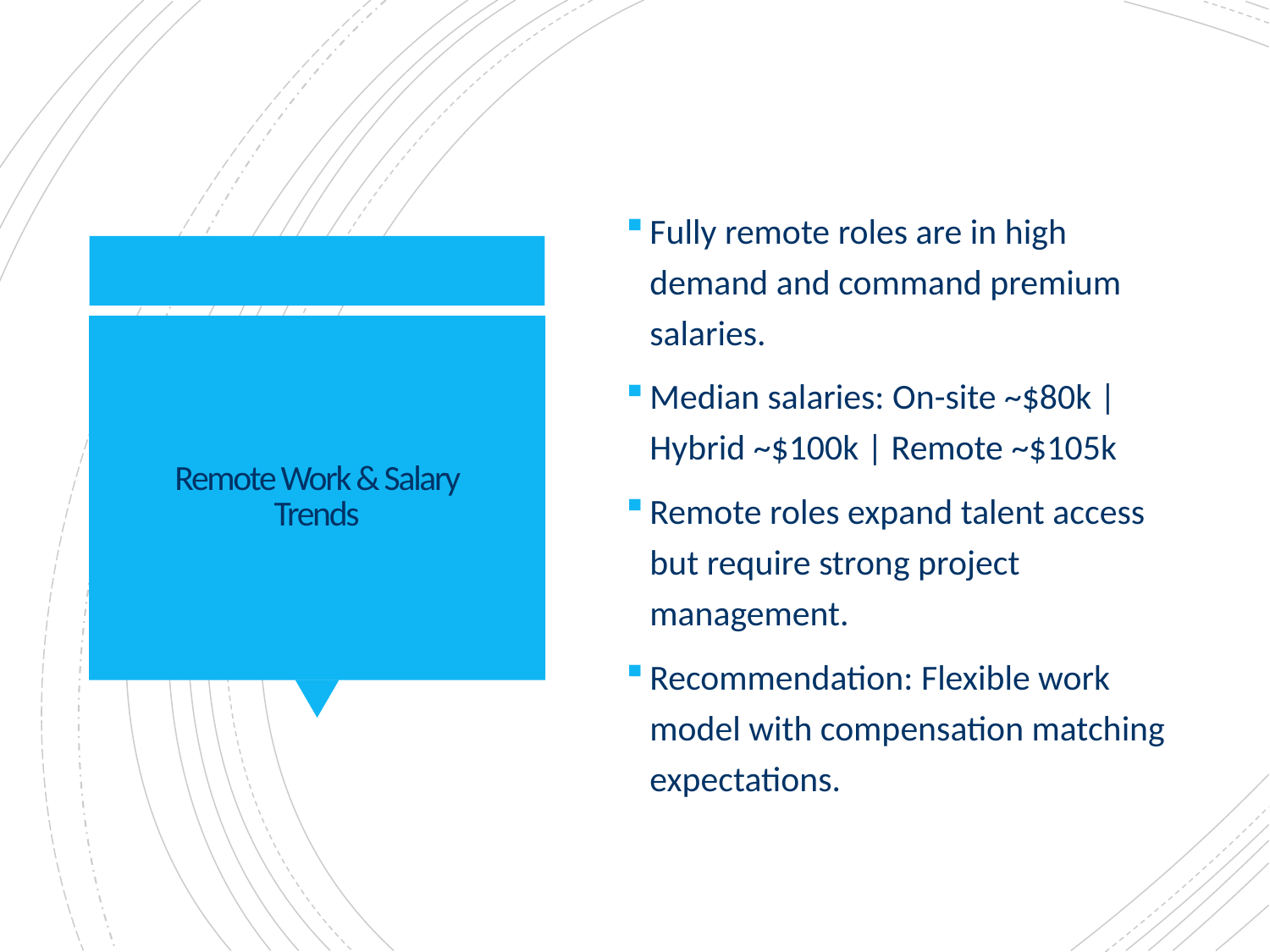

Fully remote roles are in high demand and command premium salaries.
Median salaries: On-site ~$80k | Hybrid ~$100k | Remote ~$105k
Remote roles expand talent access but require strong project management.
Recommendation: Flexible work model with compensation matching expectations.
# Remote Work & Salary Trends